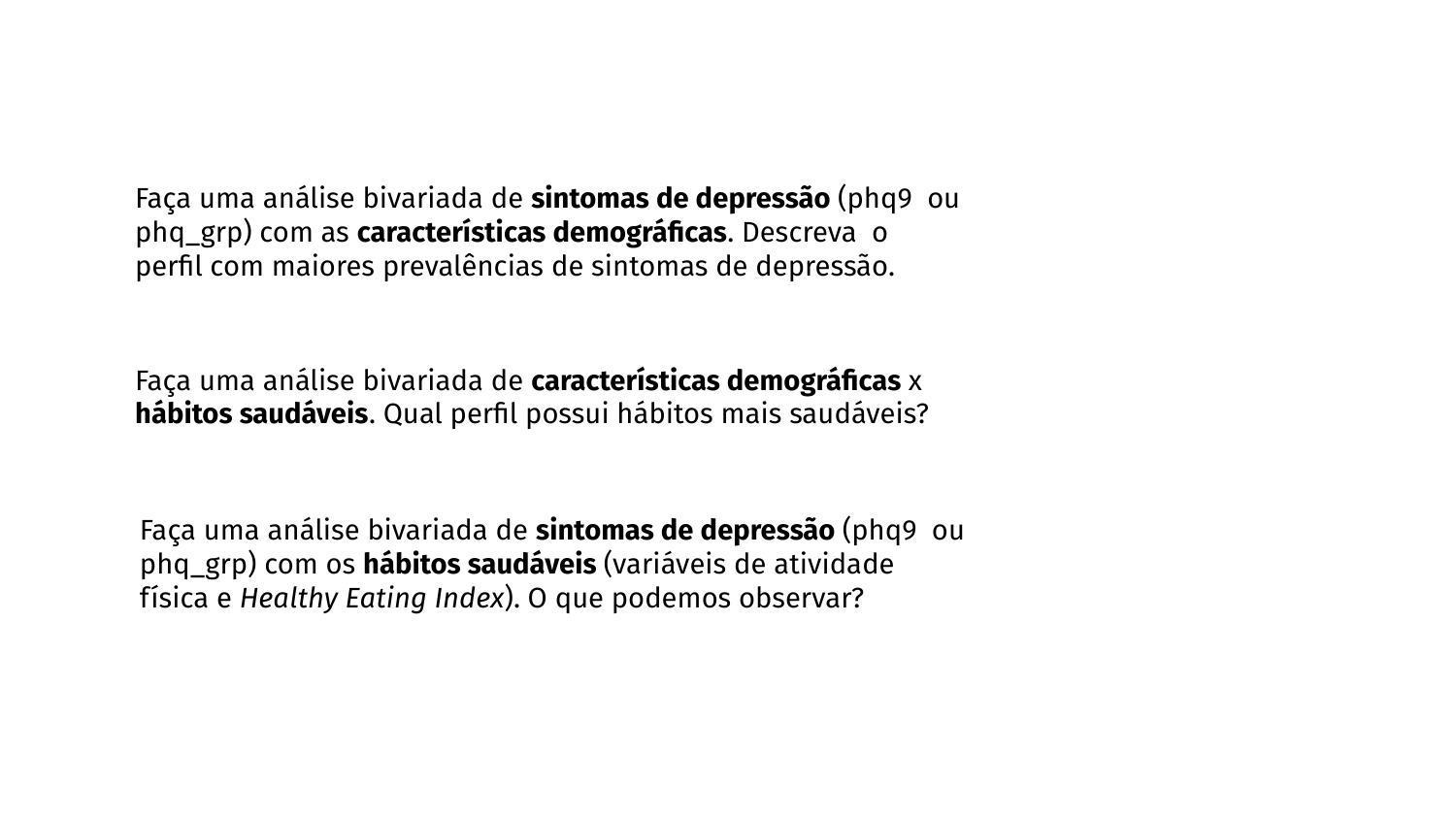

# Faça uma análise bivariada de sintomas de depressão (phq9  ou phq_grp) com as características demográﬁcas. Descreva  o perﬁl com maiores prevalências de sintomas de depressão.

Faça uma análise bivariada de características demográﬁcas x
hábitos saudáveis. Qual perﬁl possui hábitos mais saudáveis?

Faça uma análise bivariada de sintomas de depressão (phq9  ou phq_grp) com os hábitos saudáveis (variáveis de atividade  física e Healthy Eating Index). O que podemos observar?